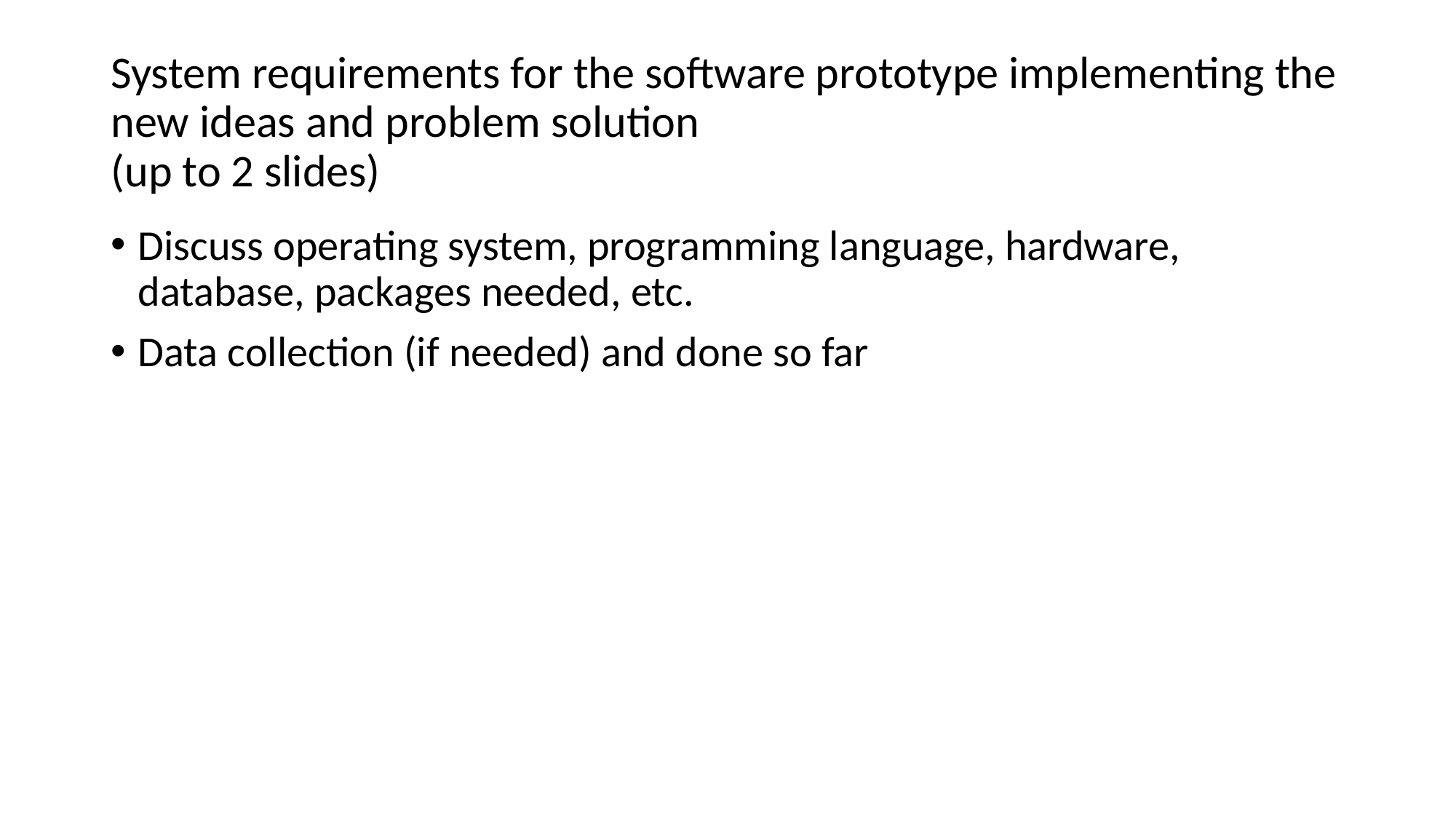

# System requirements for the software prototype implementing the new ideas and problem solution (up to 2 slides)
Discuss operating system, programming language, hardware, database, packages needed, etc.
Data collection (if needed) and done so far